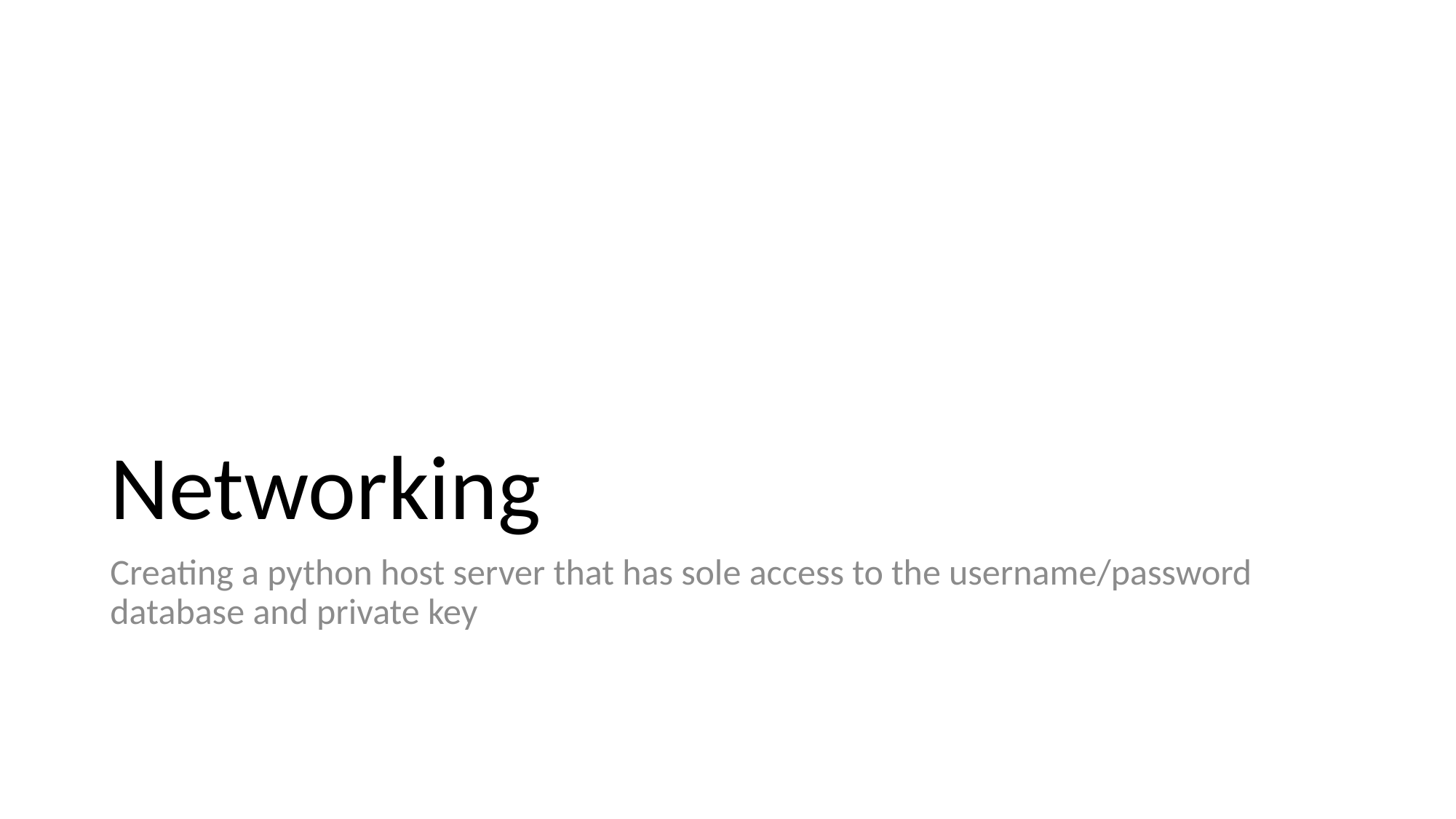

# Networking
Creating a python host server that has sole access to the username/password database and private key